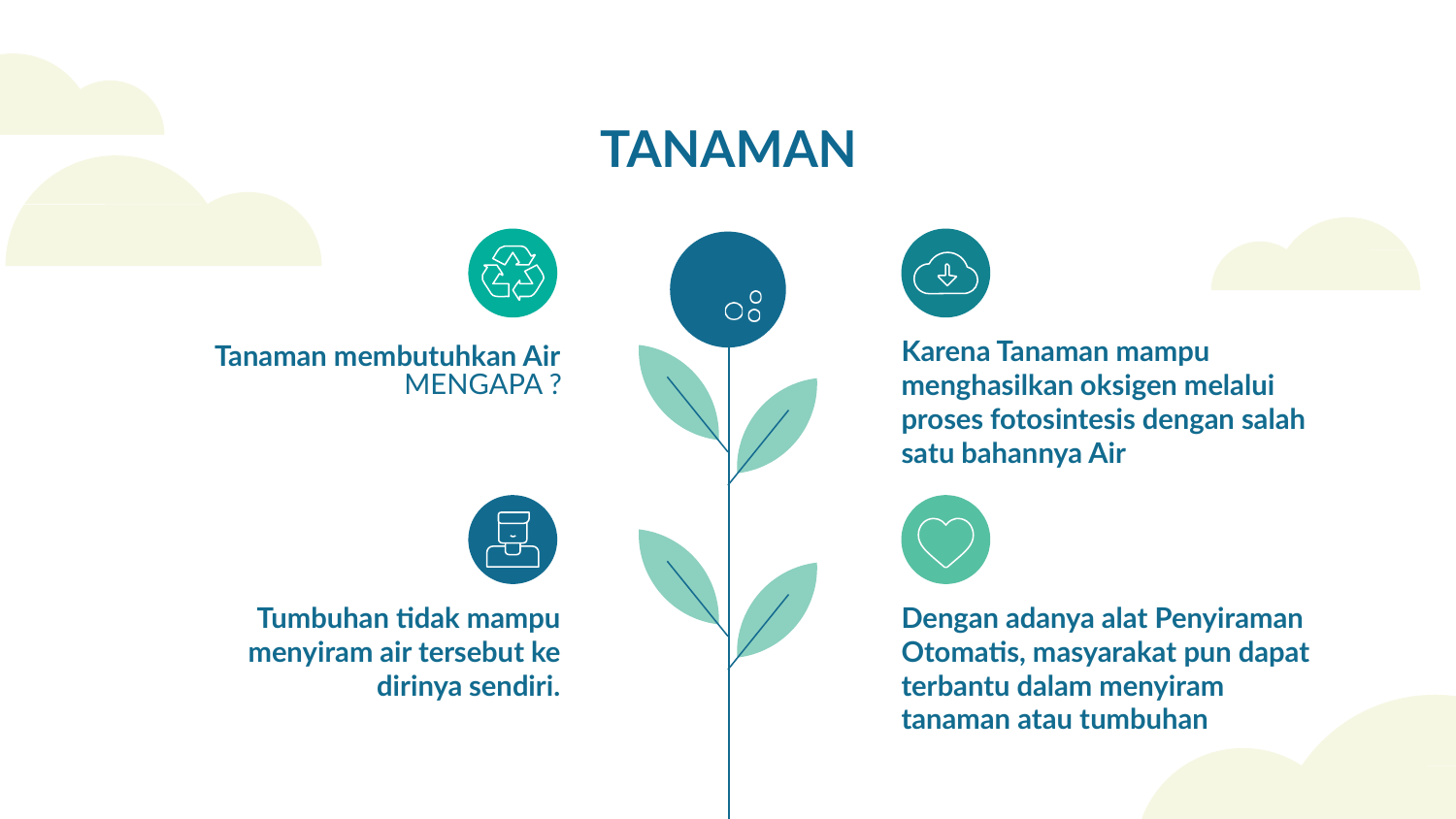

# TANAMAN

Tanaman membutuhkan Air
Karena Tanaman mampu menghasilkan oksigen melalui proses fotosintesis dengan salah satu bahannya Air
MENGAPA ?

Tumbuhan tidak mampu menyiram air tersebut ke dirinya sendiri.
Dengan adanya alat Penyiraman Otomatis, masyarakat pun dapat terbantu dalam menyiram tanaman atau tumbuhan